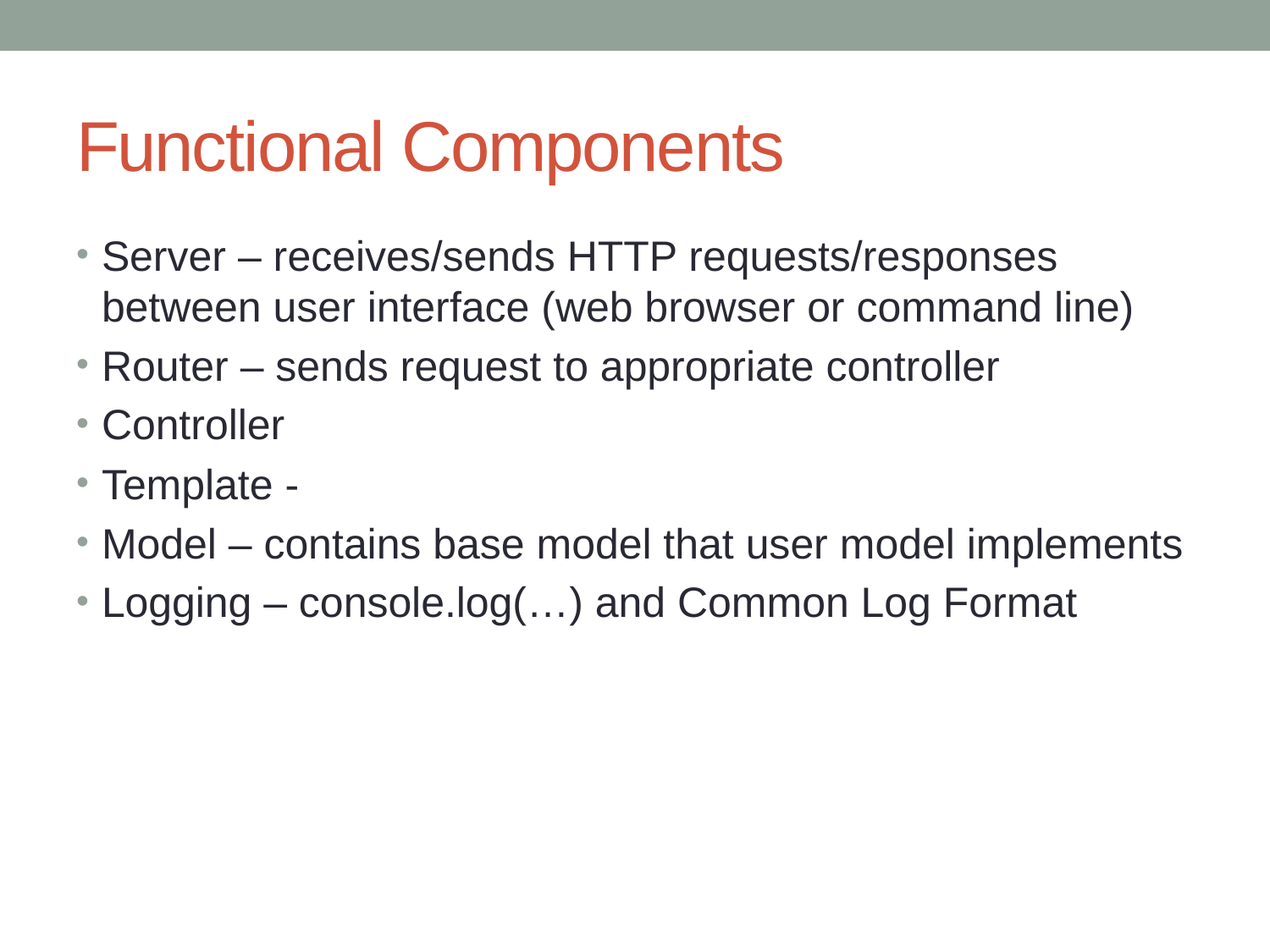

# Functional Components
Server – receives/sends HTTP requests/responses between user interface (web browser or command line)
Router – sends request to appropriate controller
Controller
Template -
Model – contains base model that user model implements
Logging – console.log(…) and Common Log Format